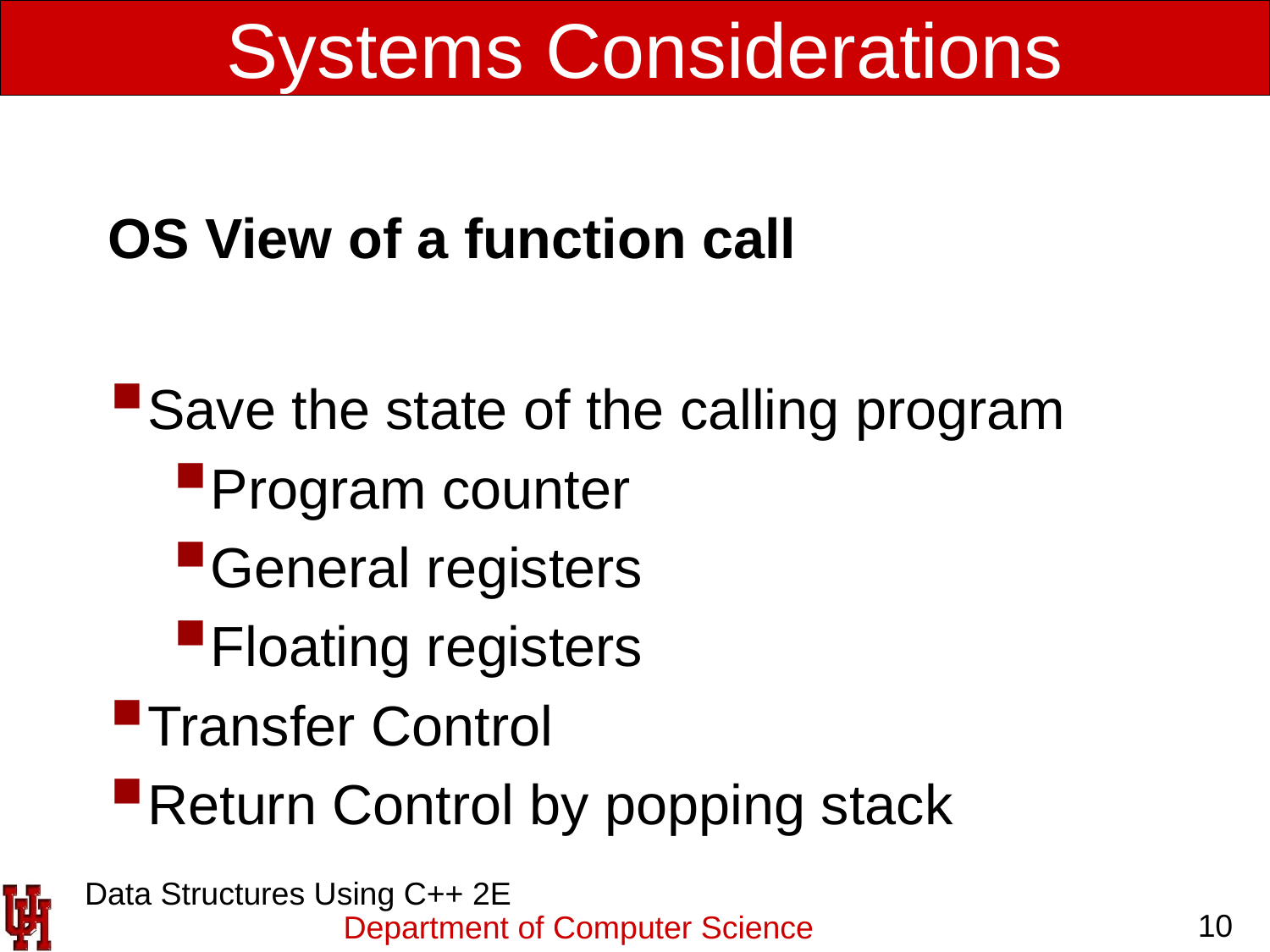

# Systems Considerations

OS View of a function call

Save the state of the calling program
Program counter
General registers
Floating registers
Transfer Control
Return Control by popping stack

 Data Structures Using C++ 2E